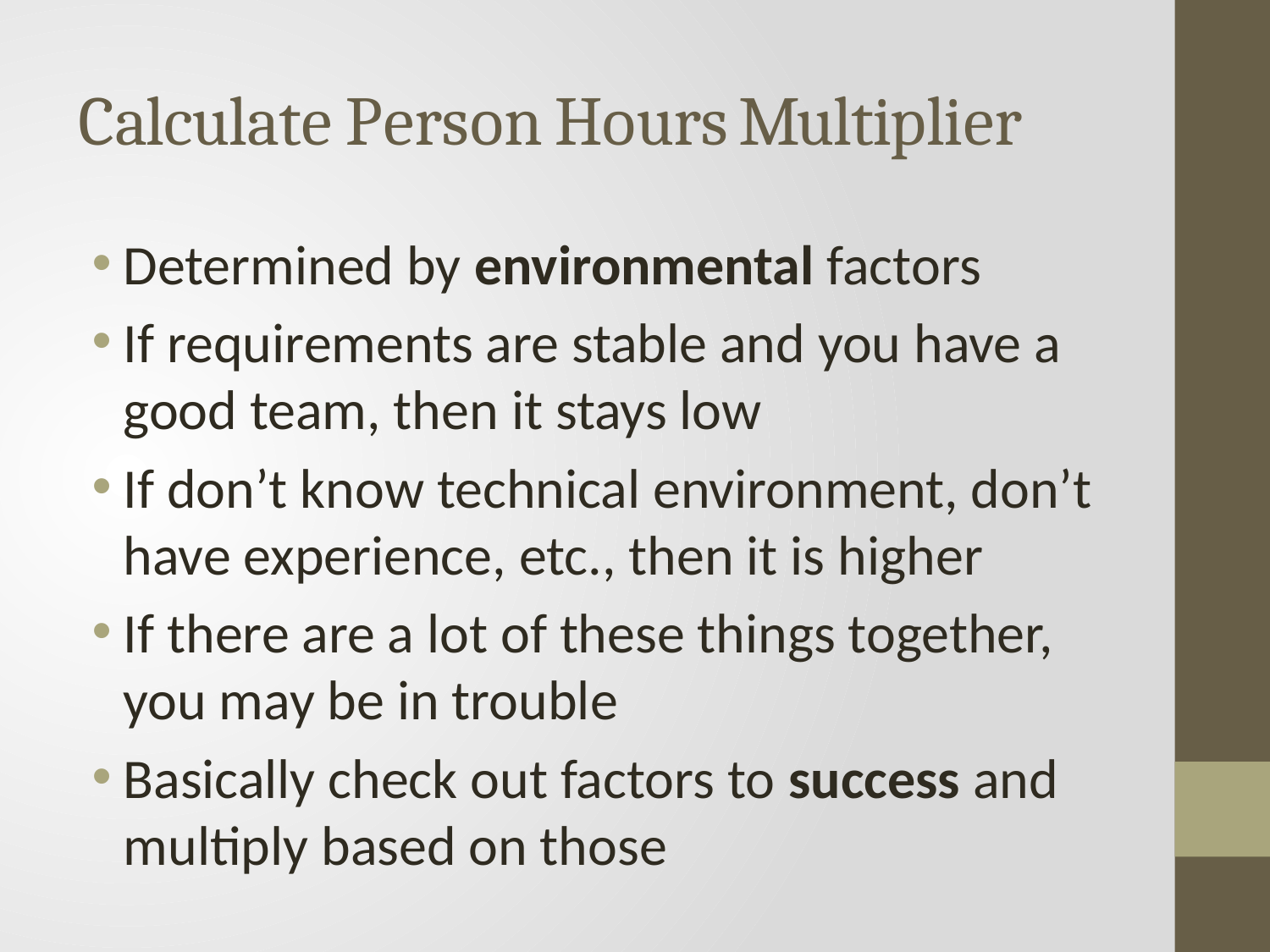

# Calculate Person Hours Multiplier
Determined by environmental factors
If requirements are stable and you have a good team, then it stays low
If don’t know technical environment, don’t have experience, etc., then it is higher
If there are a lot of these things together, you may be in trouble
Basically check out factors to success and multiply based on those